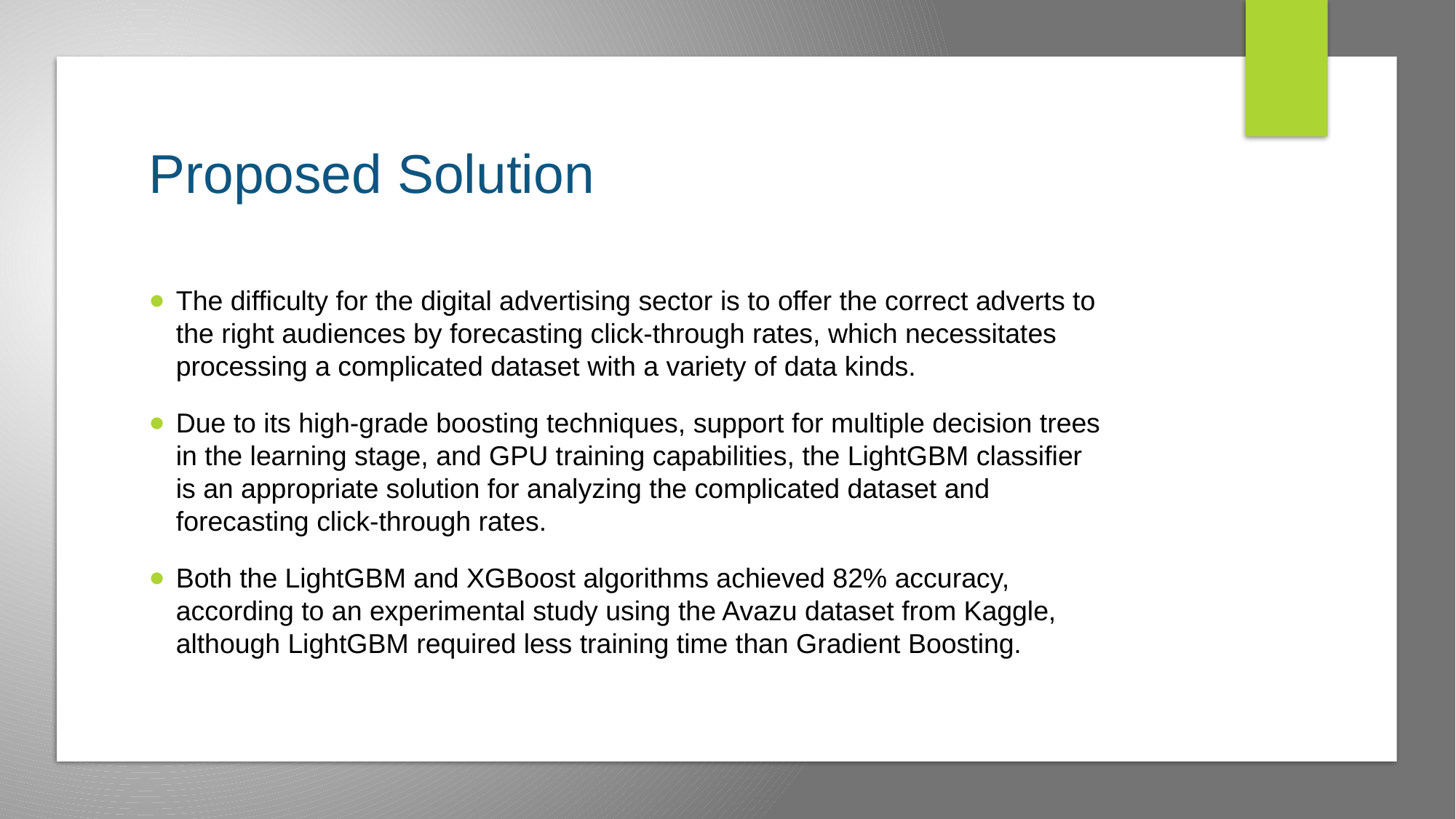

# Proposed Solution
The difficulty for the digital advertising sector is to offer the correct adverts to the right audiences by forecasting click-through rates, which necessitates processing a complicated dataset with a variety of data kinds.
Due to its high-grade boosting techniques, support for multiple decision trees in the learning stage, and GPU training capabilities, the LightGBM classifier is an appropriate solution for analyzing the complicated dataset and forecasting click-through rates.
Both the LightGBM and XGBoost algorithms achieved 82% accuracy, according to an experimental study using the Avazu dataset from Kaggle, although LightGBM required less training time than Gradient Boosting.